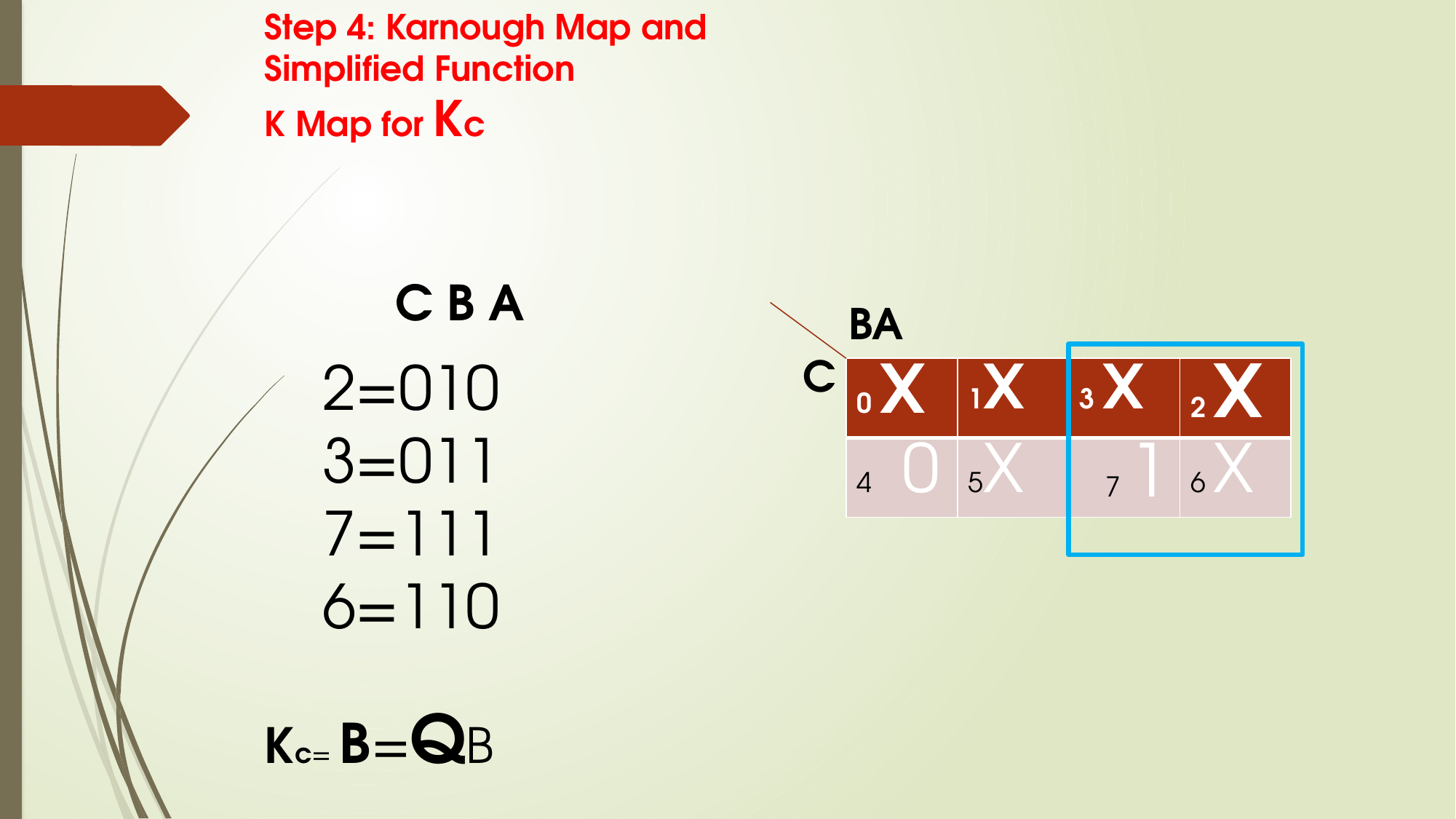

# Step 4: Karnough Map and Simplified Function K Map for Kc
C B A
BA
2=010
3=011
7=111
6=110

C

| 0 X | 1X | 3 X | 2 X |
| --- | --- | --- | --- |
| 4 0 | 5X | 7 1 | 6 X |
Kc= B=QB